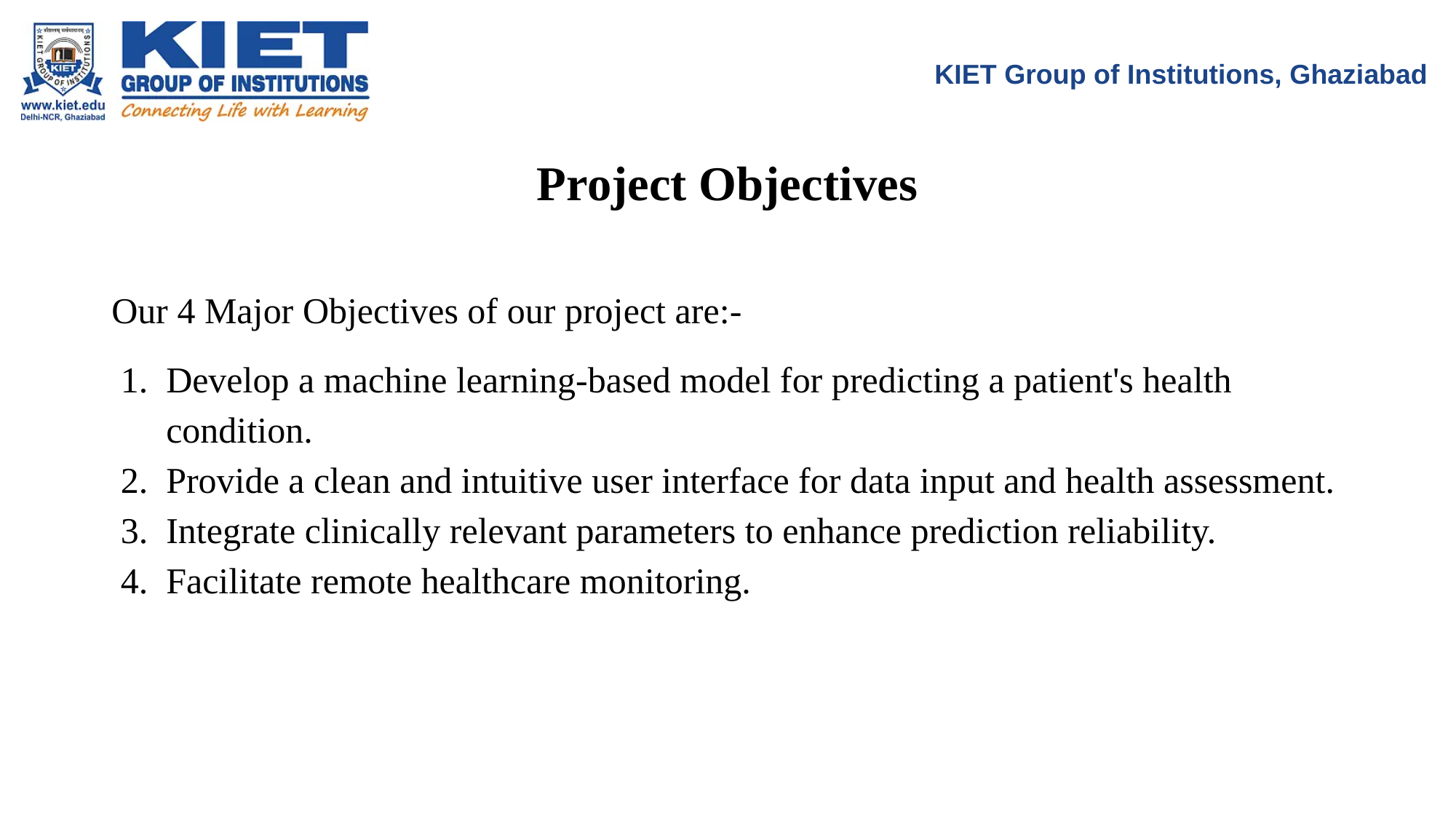

KIET Group of Institutions, Ghaziabad
Project Objectives
Our 4 Major Objectives of our project are:-
Develop a machine learning-based model for predicting a patient's health condition.
Provide a clean and intuitive user interface for data input and health assessment.
Integrate clinically relevant parameters to enhance prediction reliability.
Facilitate remote healthcare monitoring.